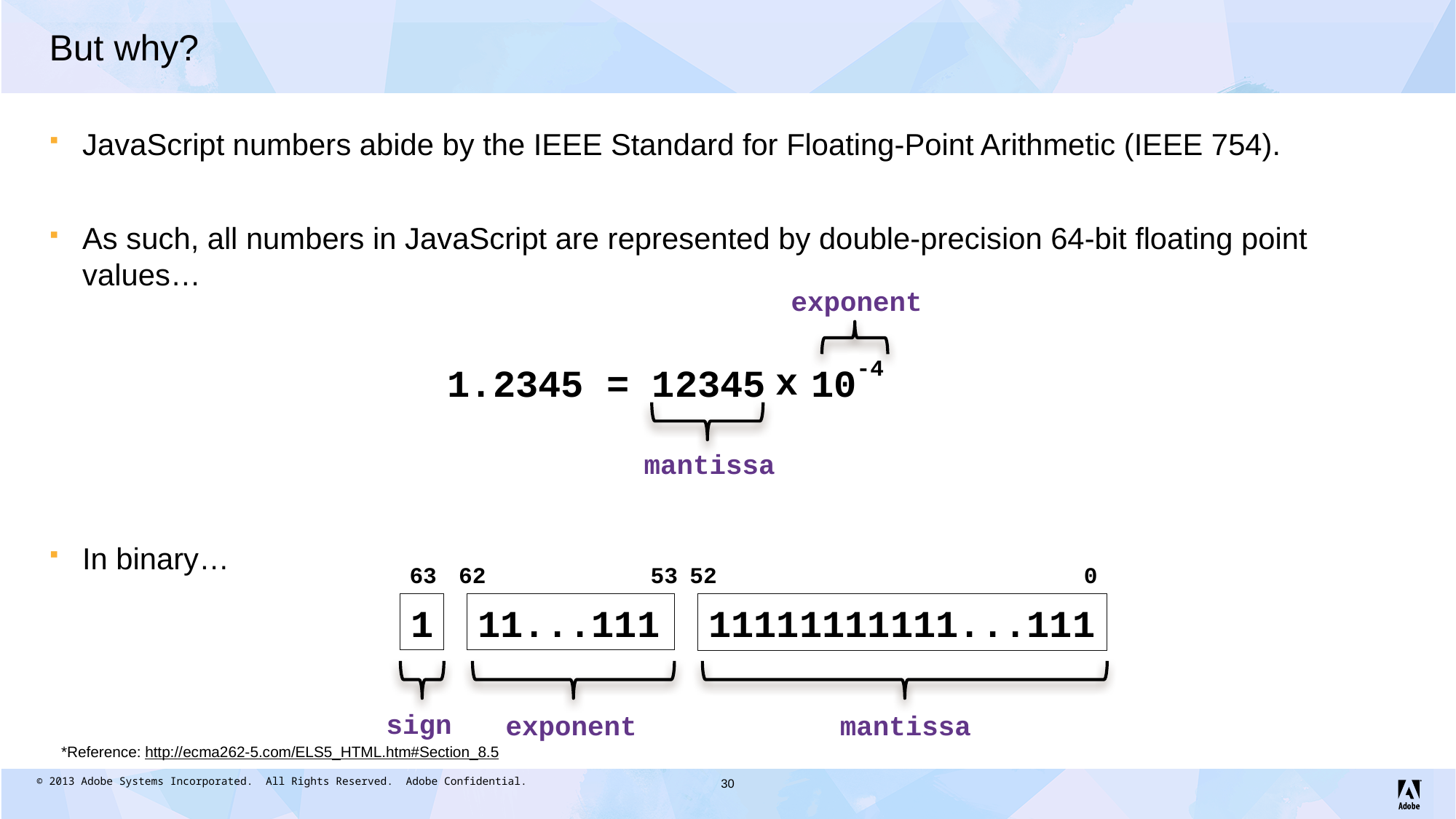

# But why?
JavaScript numbers abide by the IEEE Standard for Floating-Point Arithmetic (IEEE 754).

As such, all numbers in JavaScript are represented by double-precision 64-bit floating point values…

In binary…

exponent

-4
x
1.2345 = 12345  10

mantissa

62
63
53
52
0

1
11...111
11111111111...111

sign
exponent
mantissa
*Reference: http://ecma262-5.com/ELS5_HTML.htm#Section_8.5
30